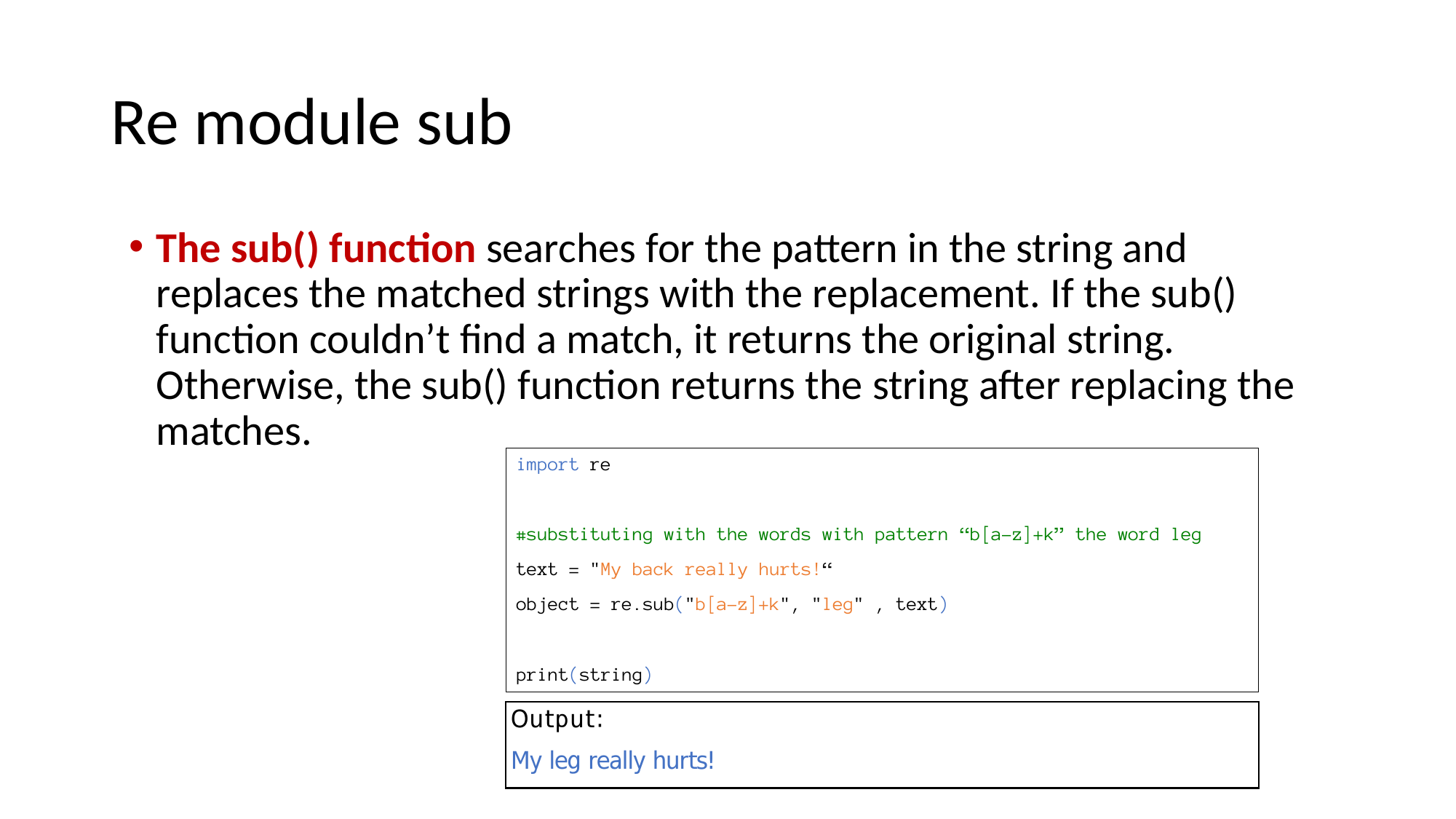

# Re module sub

The sub() function searches for the pattern in the string and replaces the matched strings with the replacement. If the sub() function couldn’t find a match, it returns the original string. Otherwise, the sub() function returns the string after replacing the matches.
import re

#substituting with the words with pattern “b[a-z]+k” the word leg
text = "My back really hurts!“
object = re.sub("b[a-z]+k", "leg" , text)

print(string)
Output:
My leg really hurts!